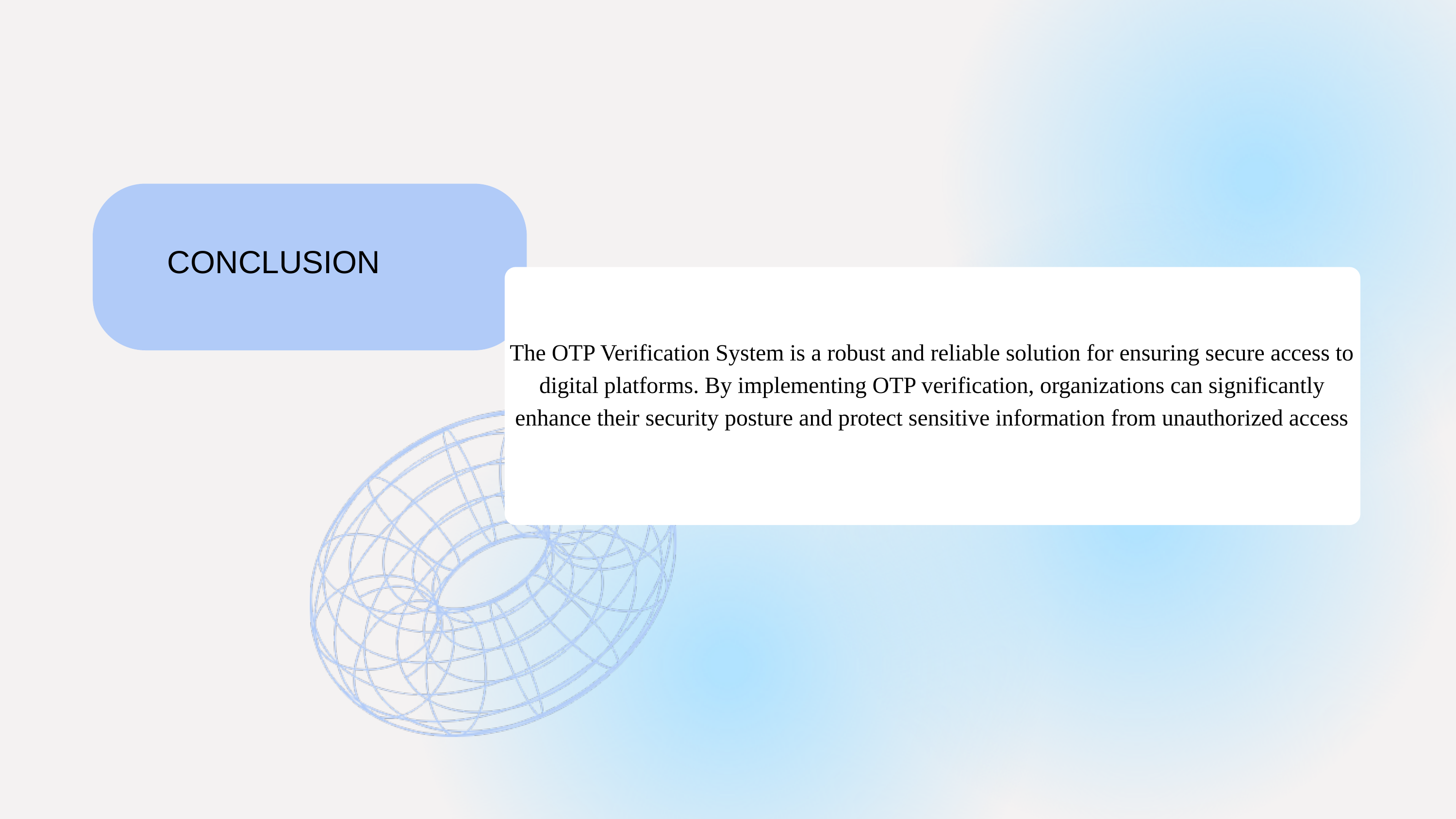

CONCLUSION

The OTP Verification System is a robust and reliable solution for ensuring secure access to digital platforms. By implementing OTP verification, organizations can significantly enhance their security posture and protect sensitive information from unauthorized access